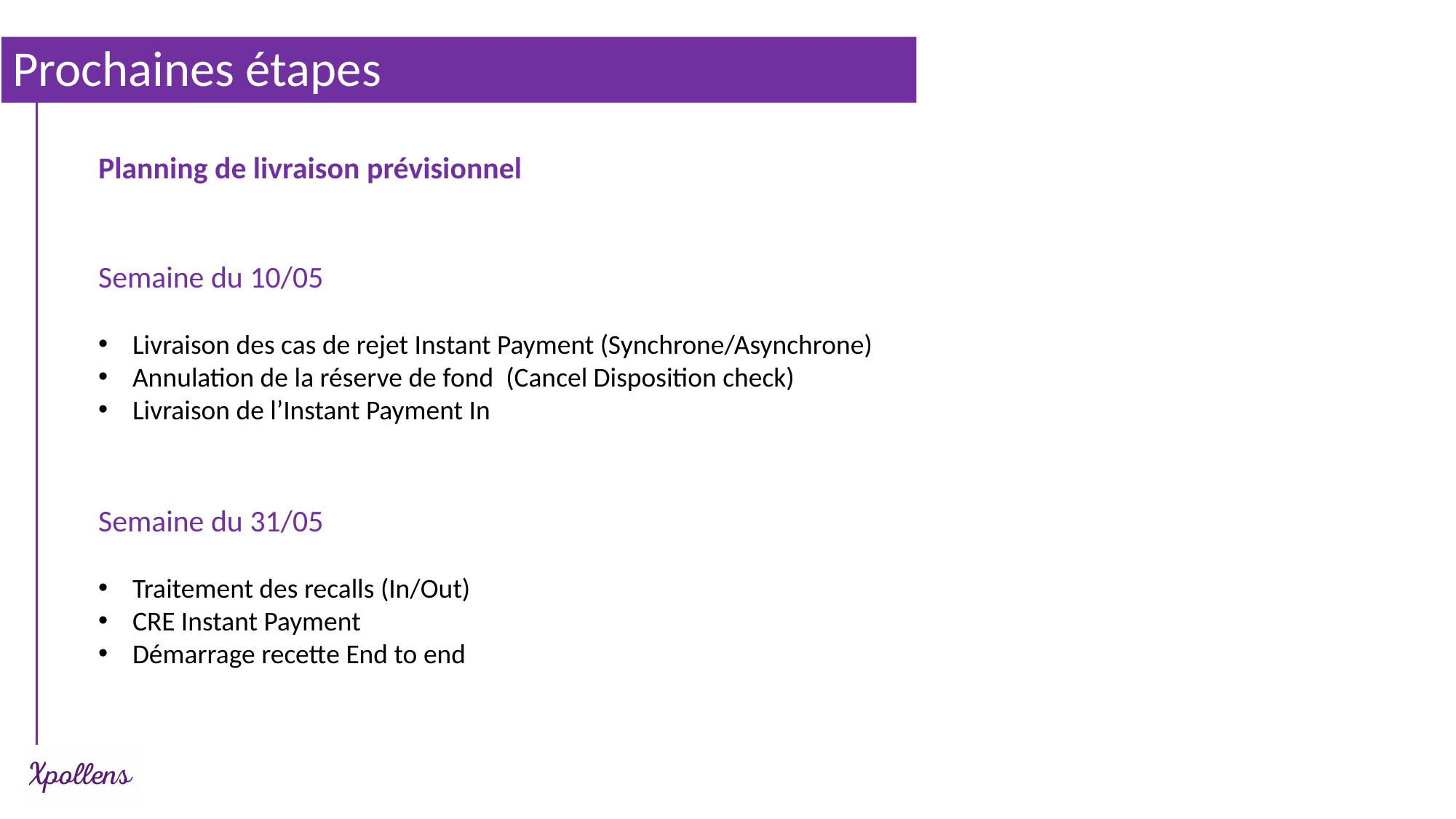

# Prochaines étapes
Planning de livraison prévisionnel

Semaine du 10/05

Livraison des cas de rejet Instant Payment (Synchrone/Asynchrone)
Annulation de la réserve de fond  (Cancel Disposition check)
Livraison de l’Instant Payment In

Semaine du 31/05

Traitement des recalls (In/Out)
CRE Instant Payment
Démarrage recette End to end